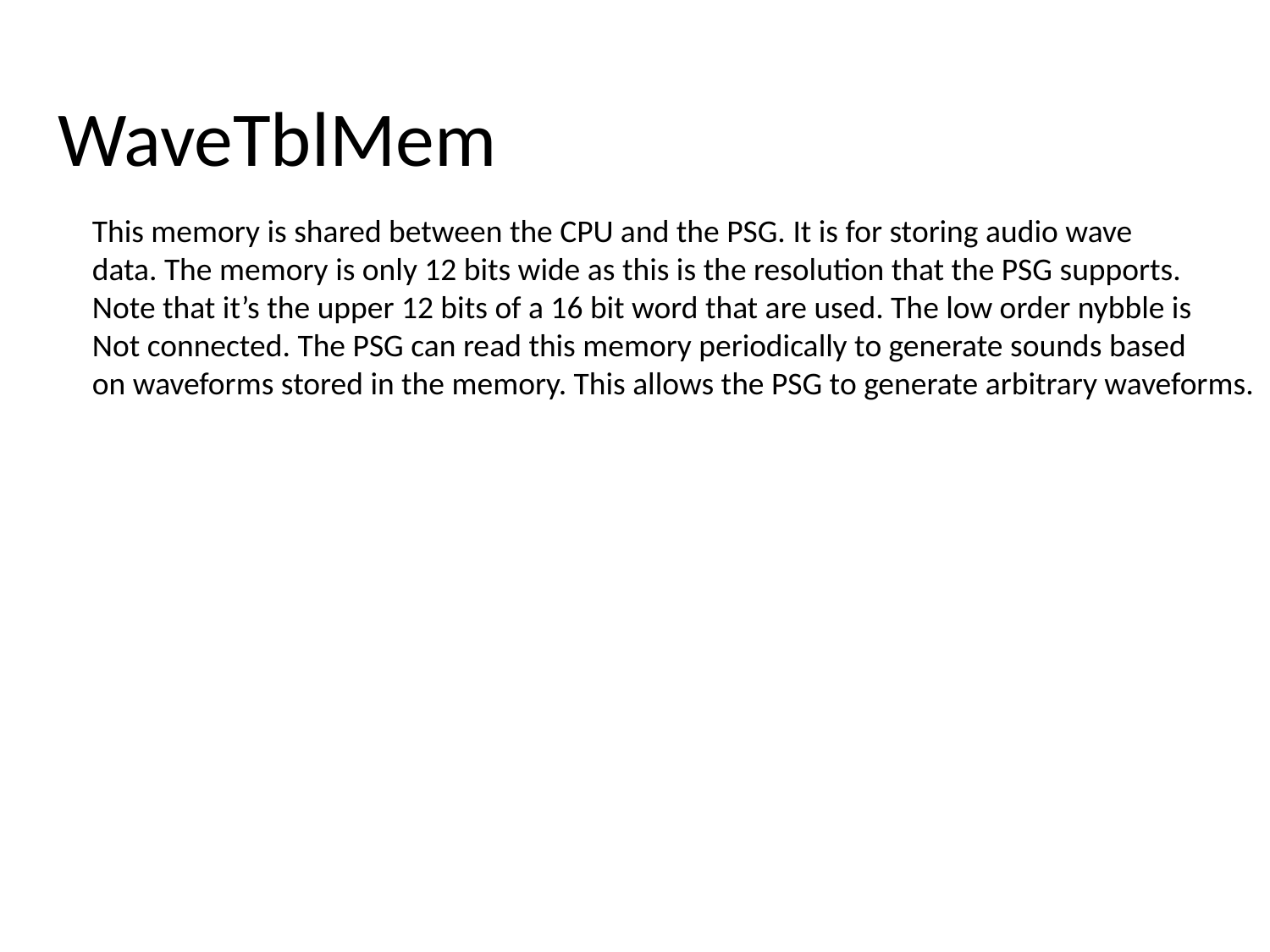

WaveTblMem
This memory is shared between the CPU and the PSG. It is for storing audio wave
data. The memory is only 12 bits wide as this is the resolution that the PSG supports.
Note that it’s the upper 12 bits of a 16 bit word that are used. The low order nybble is
Not connected. The PSG can read this memory periodically to generate sounds based
on waveforms stored in the memory. This allows the PSG to generate arbitrary waveforms.